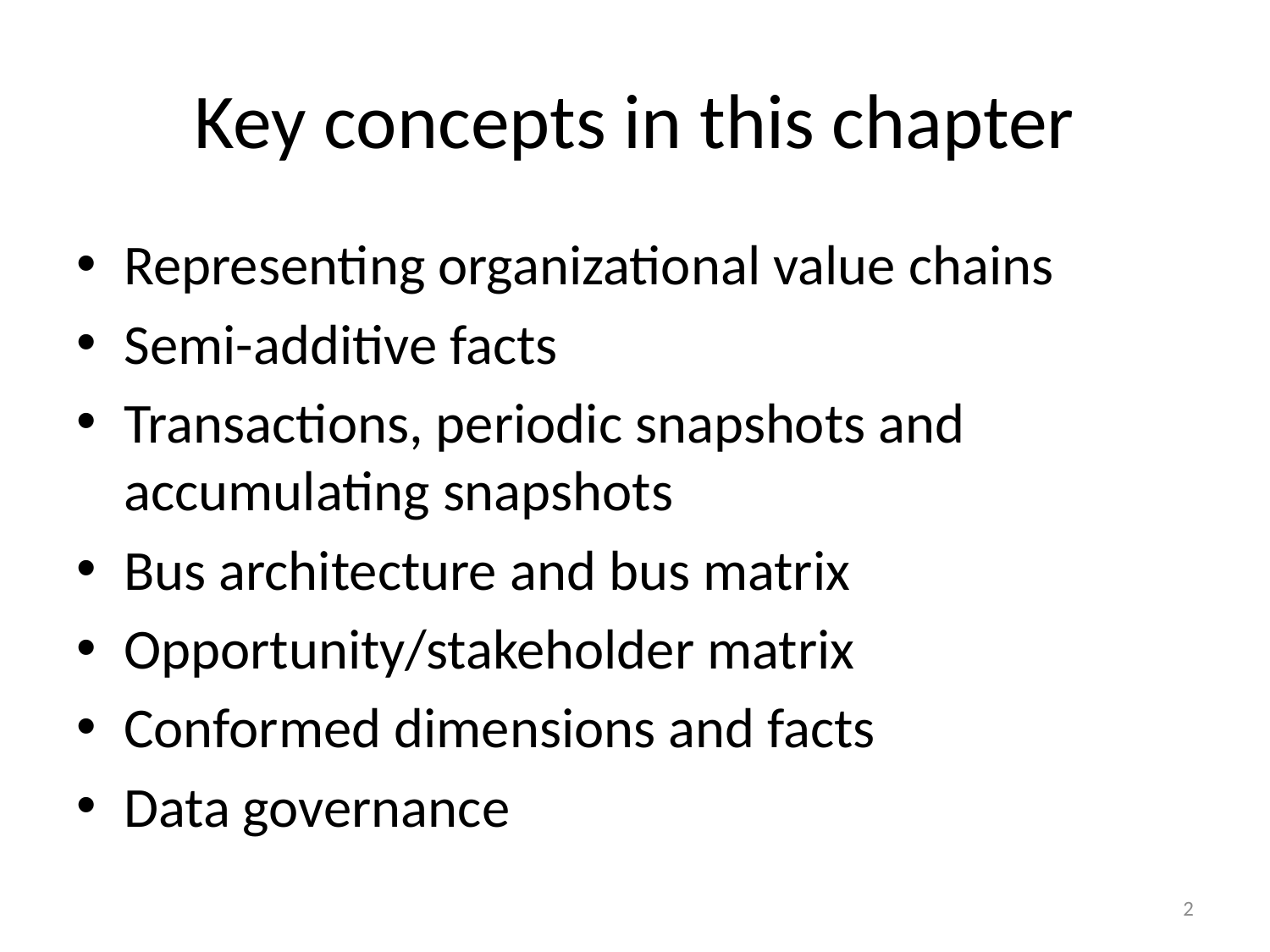

# Key concepts in this chapter
Representing organizational value chains
Semi-additive facts
Transactions, periodic snapshots and accumulating snapshots
Bus architecture and bus matrix
Opportunity/stakeholder matrix
Conformed dimensions and facts
Data governance
2